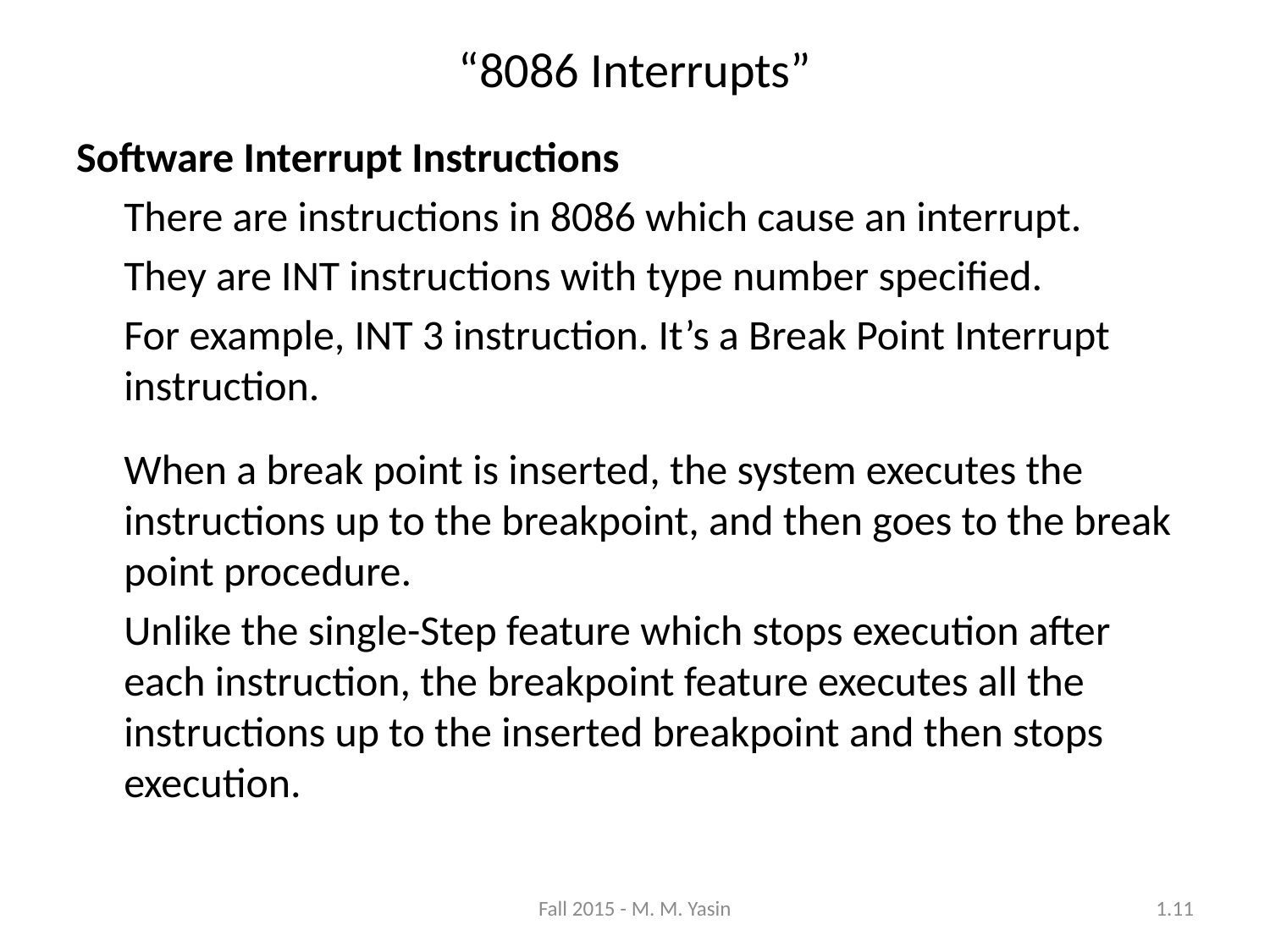

“8086 Interrupts”

Software Interrupt Instructions
	There are instructions in 8086 which cause an interrupt.
	They are INT instructions with type number specified.
	For example, INT 3 instruction. It’s a Break Point Interrupt instruction.

	When a break point is inserted, the system executes the instructions up to the breakpoint, and then goes to the break point procedure.
	Unlike the single-Step feature which stops execution after each instruction, the breakpoint feature executes all the instructions up to the inserted breakpoint and then stops execution.
Fall 2015 - M. M. Yasin
1.11